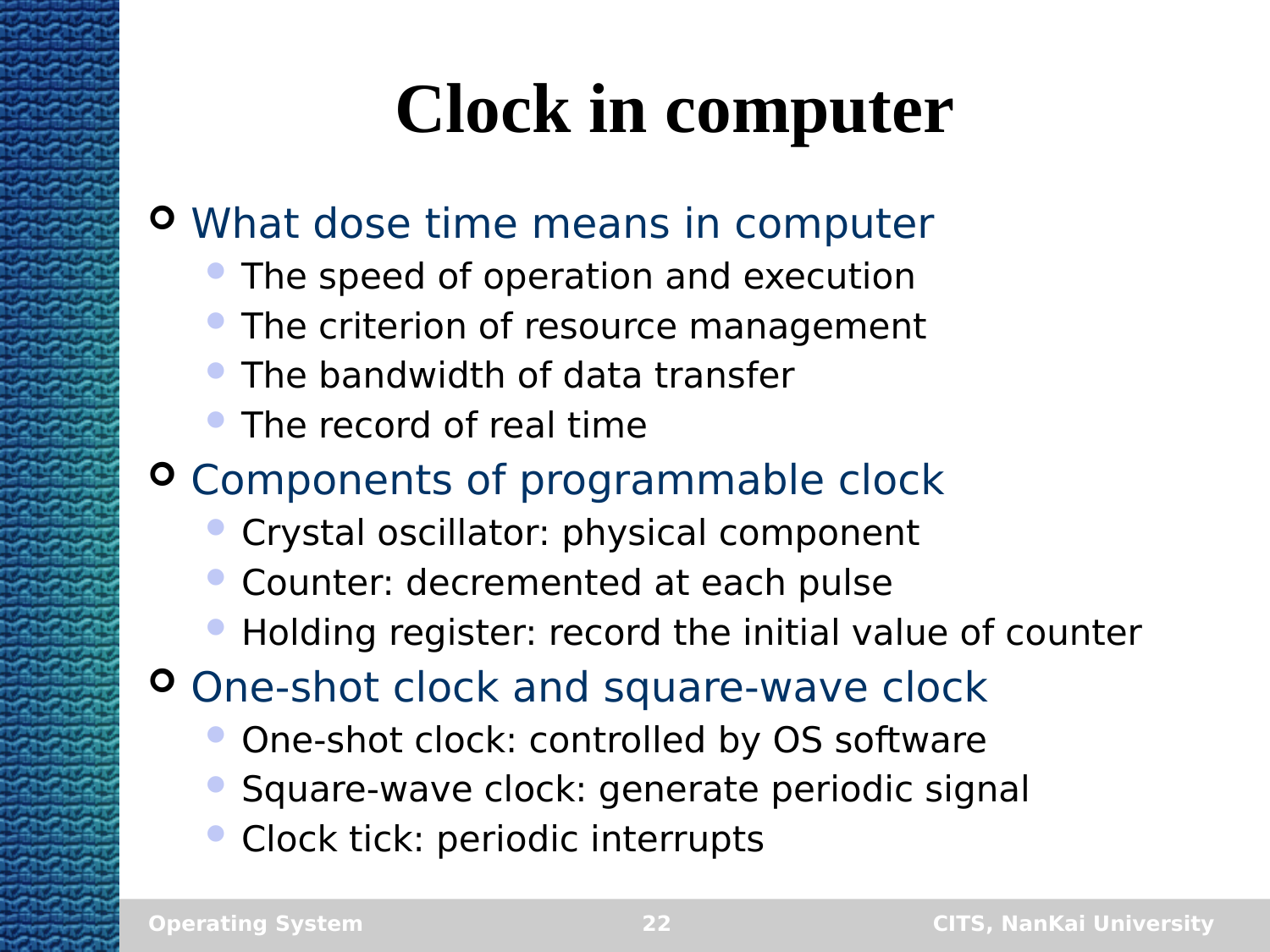

Clock in computer
What dose time means in computer
The speed of operation and execution
The criterion of resource management
The bandwidth of data transfer
The record of real time
Components of programmable clock
Crystal oscillator: physical component
Counter: decremented at each pulse
Holding register: record the initial value of counter
One-shot clock and square-wave clock
One-shot clock: controlled by OS software
Square-wave clock: generate periodic signal
Clock tick: periodic interrupts
Operating System
22
CITS, NanKai University